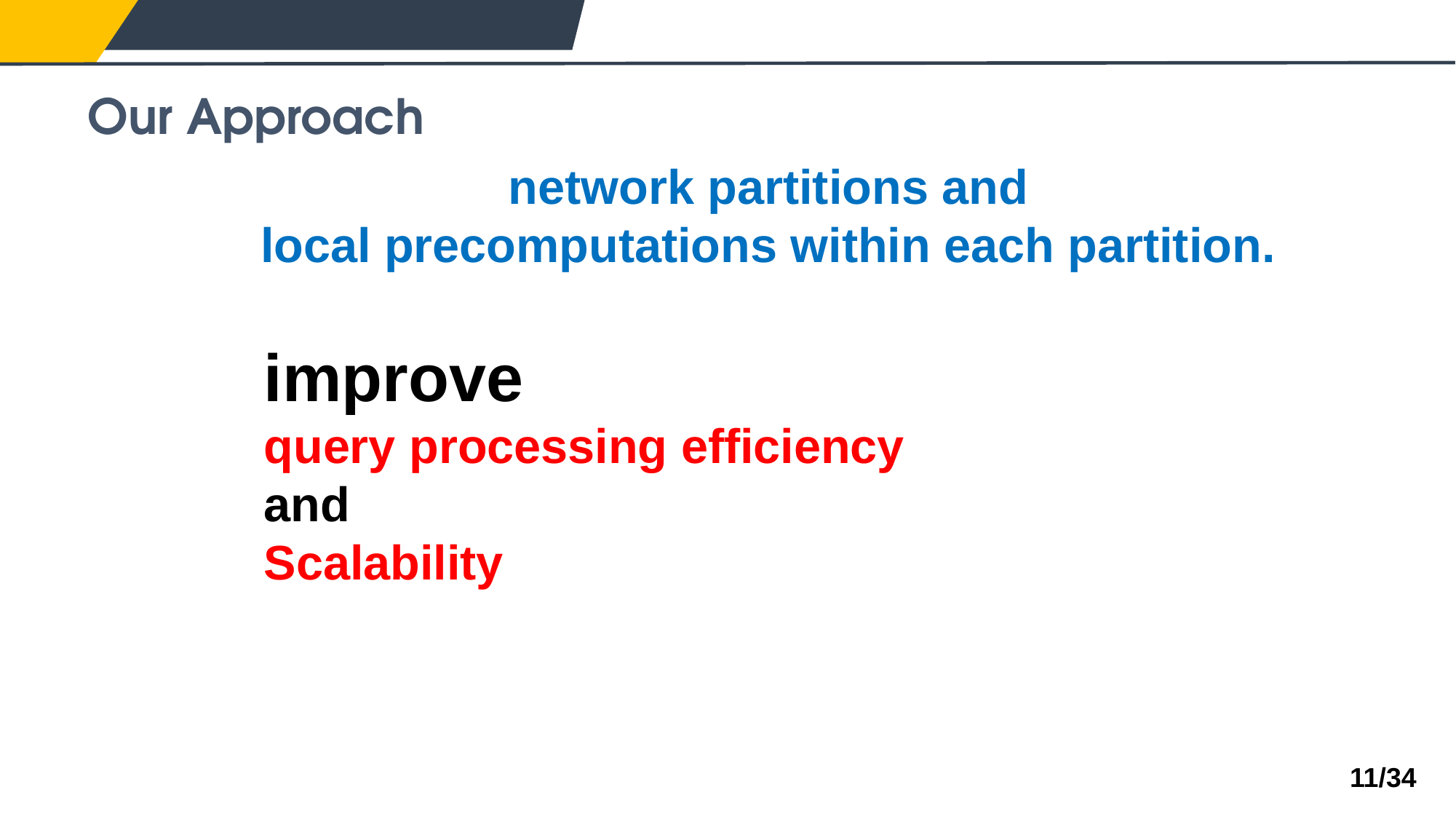

Our Approach
 network partitions and
local precomputations within each partition.
improve
query processing efficiency
and
Scalability
11/34